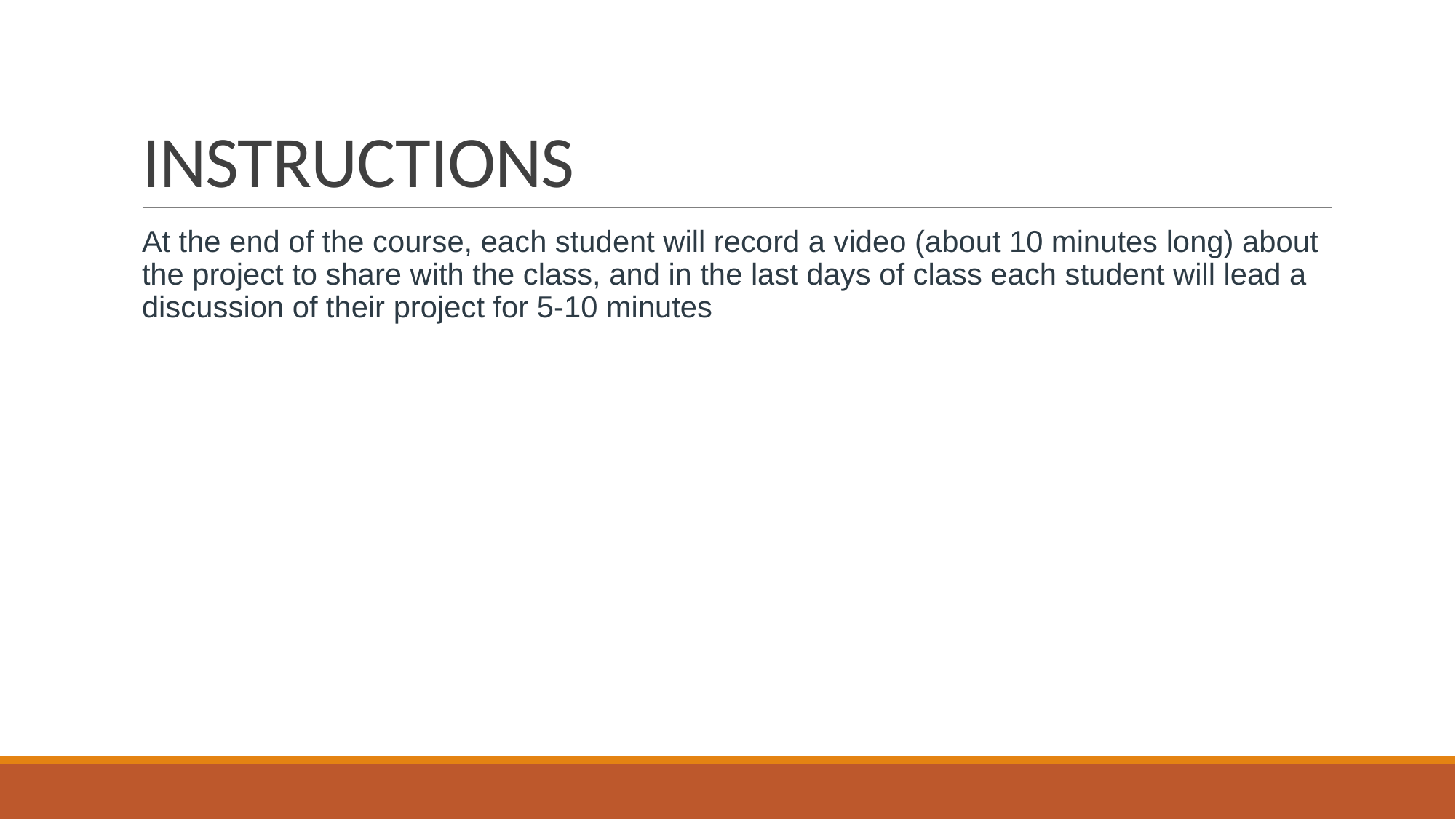

# INSTRUCTIONS
At the end of the course, each student will record a video (about 10 minutes long) about the project to share with the class, and in the last days of class each student will lead a discussion of their project for 5-10 minutes